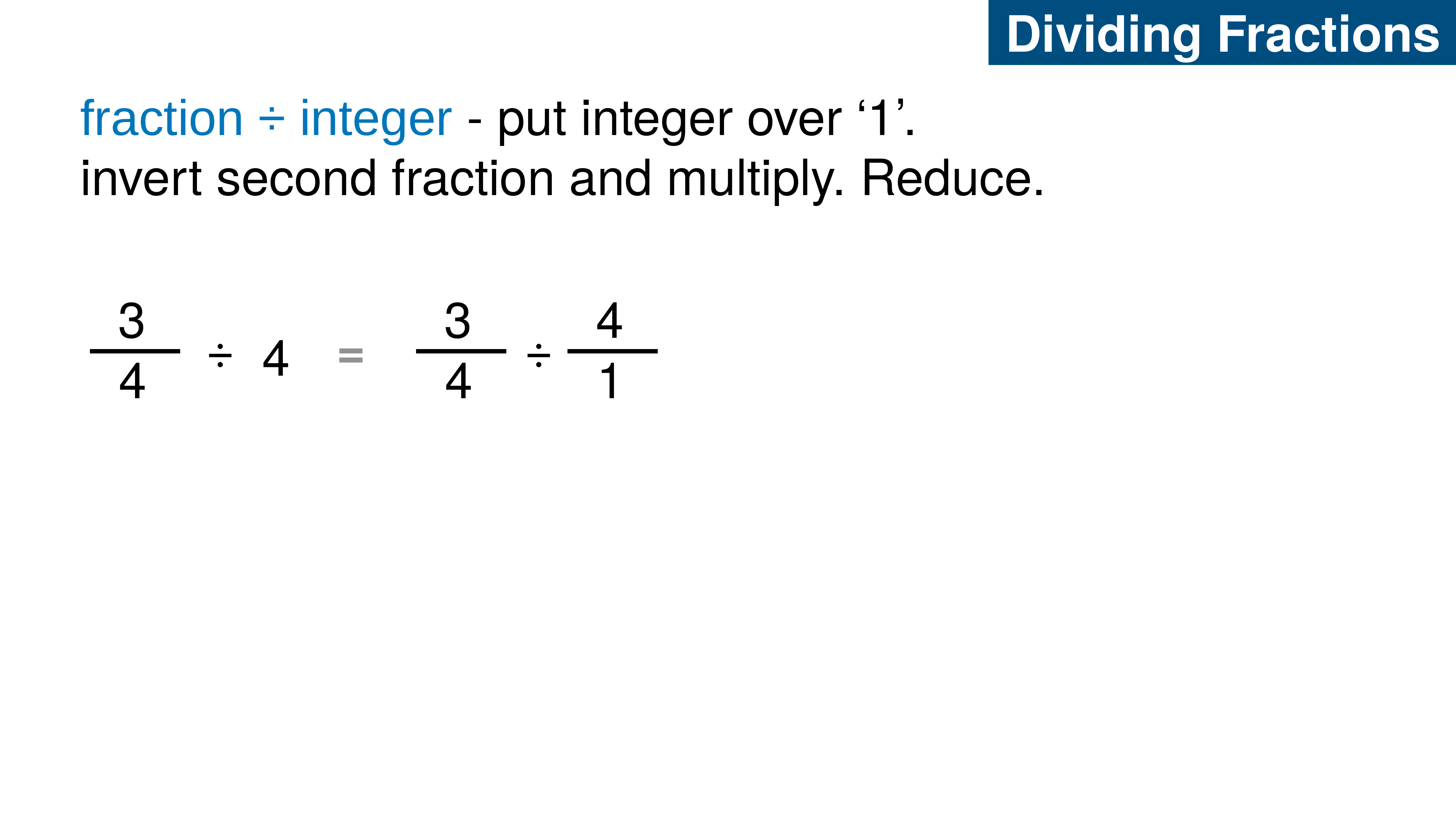

Dividing Fractions
fraction ÷ integer - put integer over ‘1’.
invert second fraction and multiply. Reduce.
3
3
4
=
÷
÷
4
4
4
1